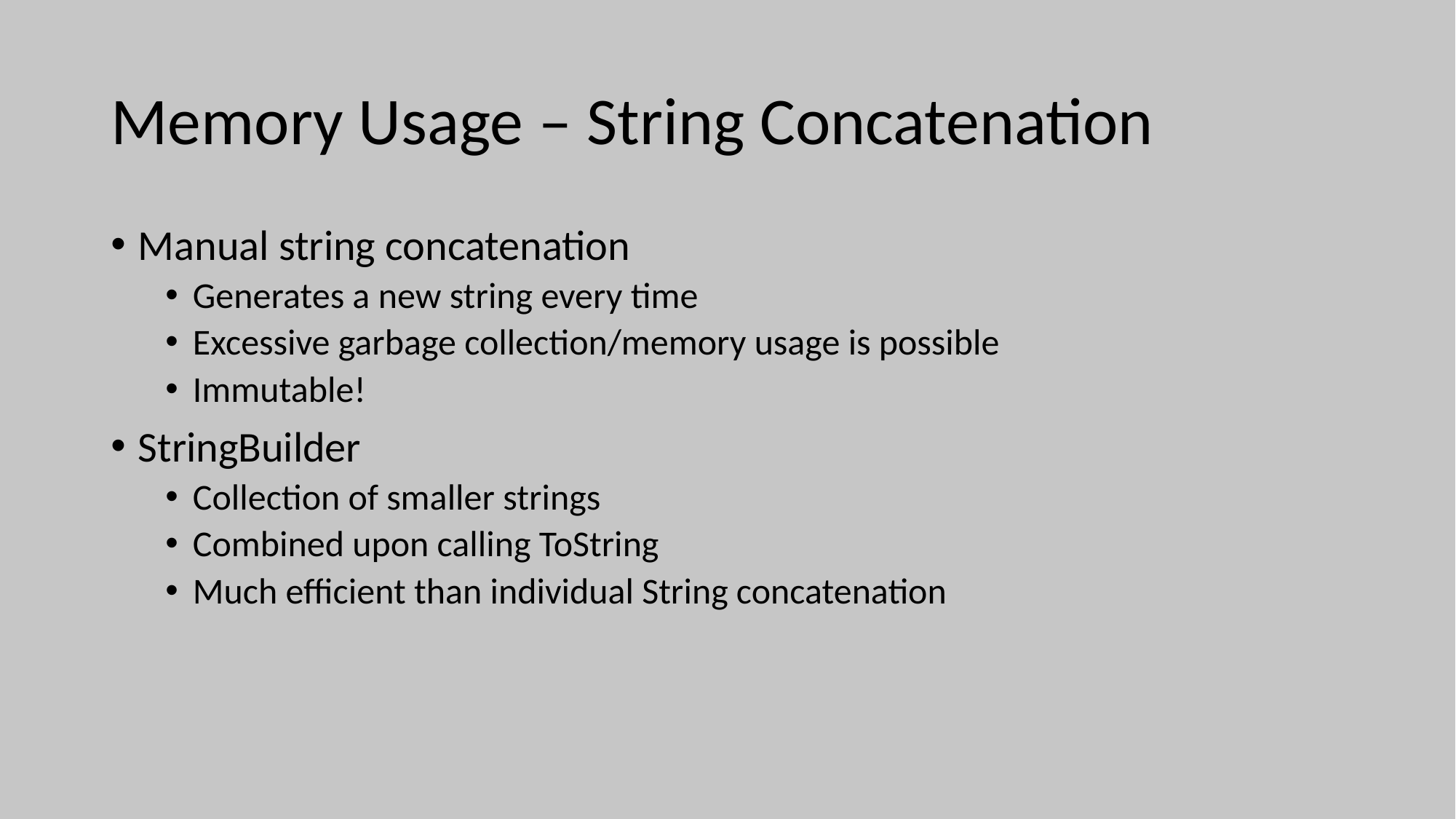

# Memory Usage – String Concatenation
Manual string concatenation
Generates a new string every time
Excessive garbage collection/memory usage is possible
Immutable!
StringBuilder
Collection of smaller strings
Combined upon calling ToString
Much efficient than individual String concatenation